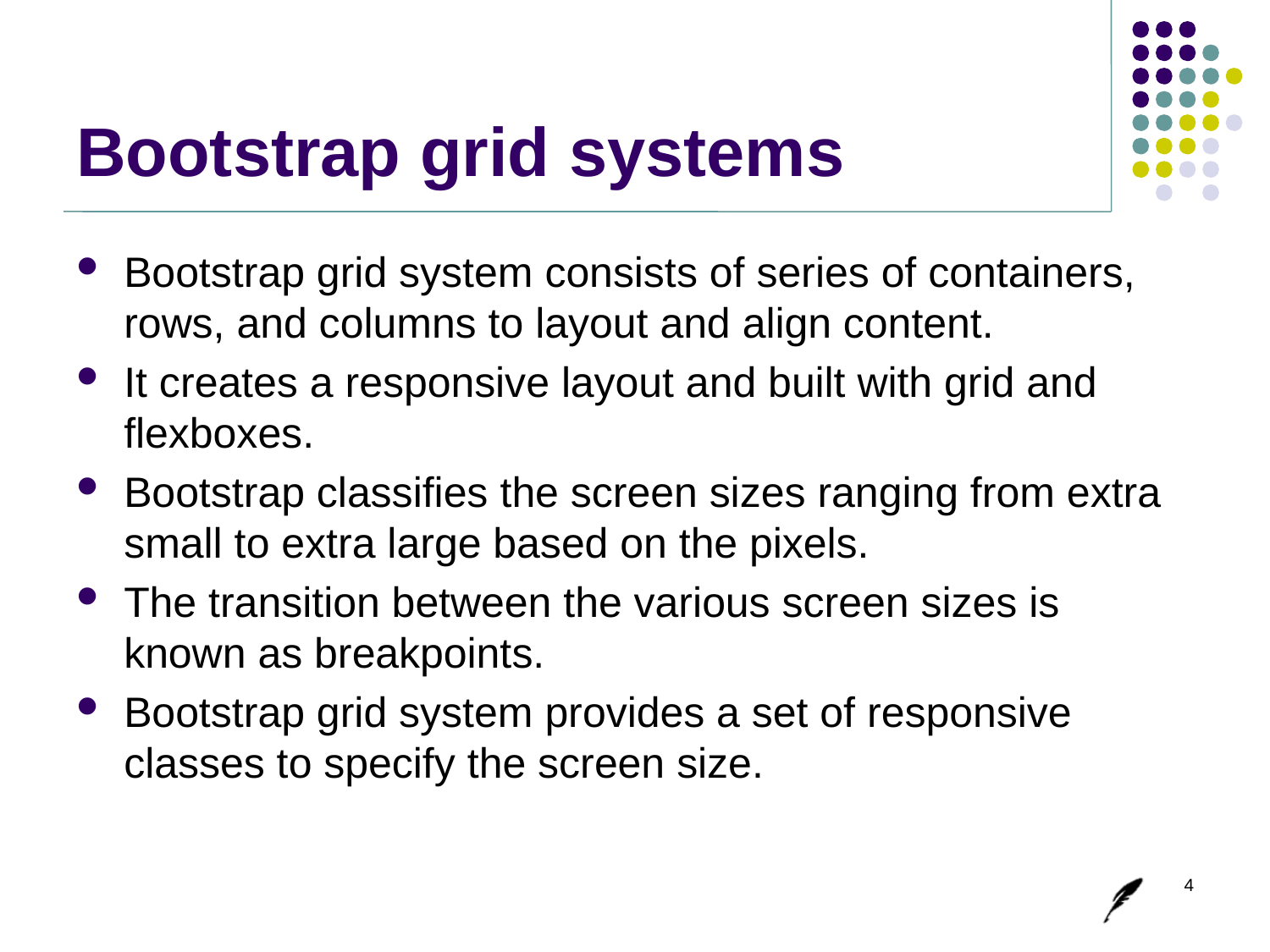

# Bootstrap grid systems
Bootstrap grid system consists of series of containers, rows, and columns to layout and align content.
It creates a responsive layout and built with grid and flexboxes.
Bootstrap classifies the screen sizes ranging from extra small to extra large based on the pixels.
The transition between the various screen sizes is known as breakpoints.
Bootstrap grid system provides a set of responsive classes to specify the screen size.
4